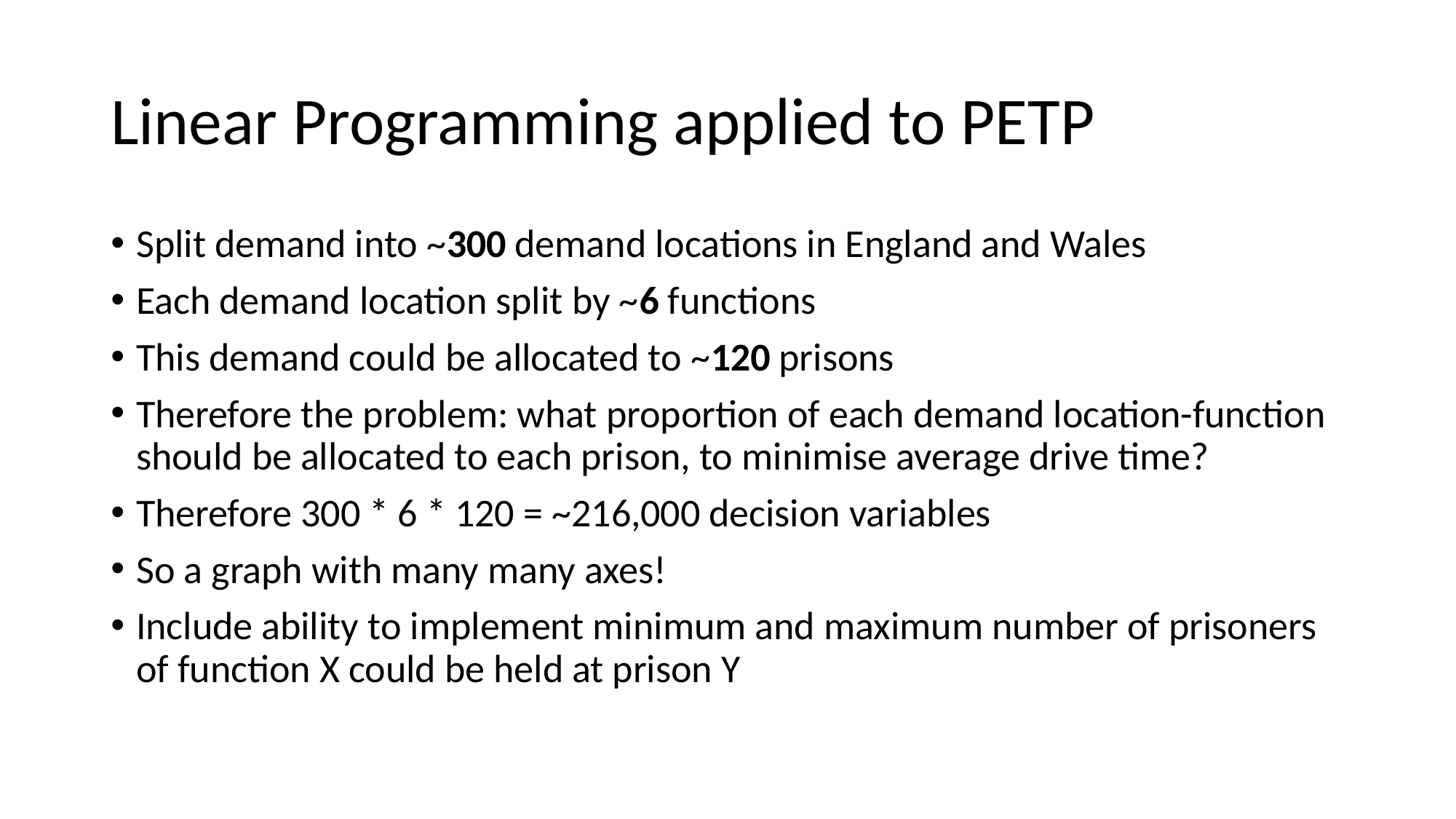

# Linear Programming applied to PETP
Split demand into ~300 demand locations in England and Wales
Each demand location split by ~6 functions
This demand could be allocated to ~120 prisons
Therefore the problem: what proportion of each demand location-function should be allocated to each prison, to minimise average drive time?
Therefore 300 * 6 * 120 = ~216,000 decision variables
So a graph with many many axes!
Include ability to implement minimum and maximum number of prisoners of function X could be held at prison Y